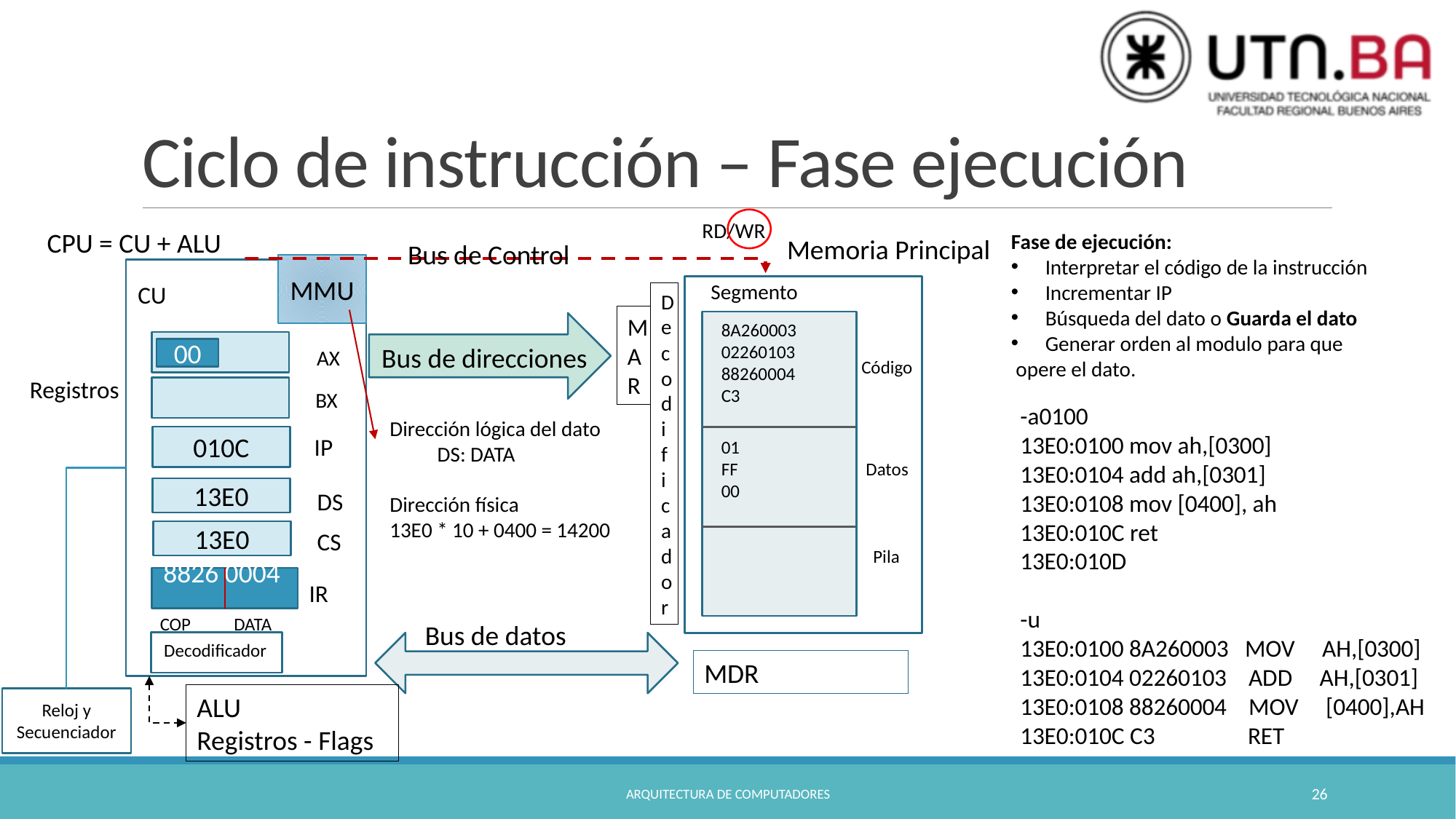

# Ciclo de instrucción – Fase ejecución

RD/WR
CPU = CU + ALU
Fase de ejecución:
Interpretar el código de la instrucción
Incrementar IP
Búsqueda del dato o Guarda el dato
Generar orden al modulo para que
 opere el dato.

Memoria Principal
Bus de Control
MMU

Segmento
CU

Decodifica
dor
MAR

8A260003 02260103 88260004
C3

Bus de direcciones
00
AX
Código
Registros

BX
-a0100
13E0:0100 mov ah,[0300]
13E0:0104 add ah,[0301]
13E0:0108 mov [0400], ah
13E0:010C ret
13E0:010D

-u
13E0:0100 8A260003   MOV     AH,[0300]
13E0:0104 02260103    ADD     AH,[0301]
13E0:0108 88260004    MOV     [0400],AH
13E0:010C C3                 RET
Dirección lógica del dato
          DS: DATA

Dirección física
13E0 * 10 + 0400 = 14200
010C
IP
01
FF
00
Datos
13E0
DS
13E0
CS
Pila
8826 0004
IR
COP
DATA
Bus de datos

Decodificador
MDR
ALU
Registros - Flags
Reloj y Secuenciador
Arquitectura de Computadores
26